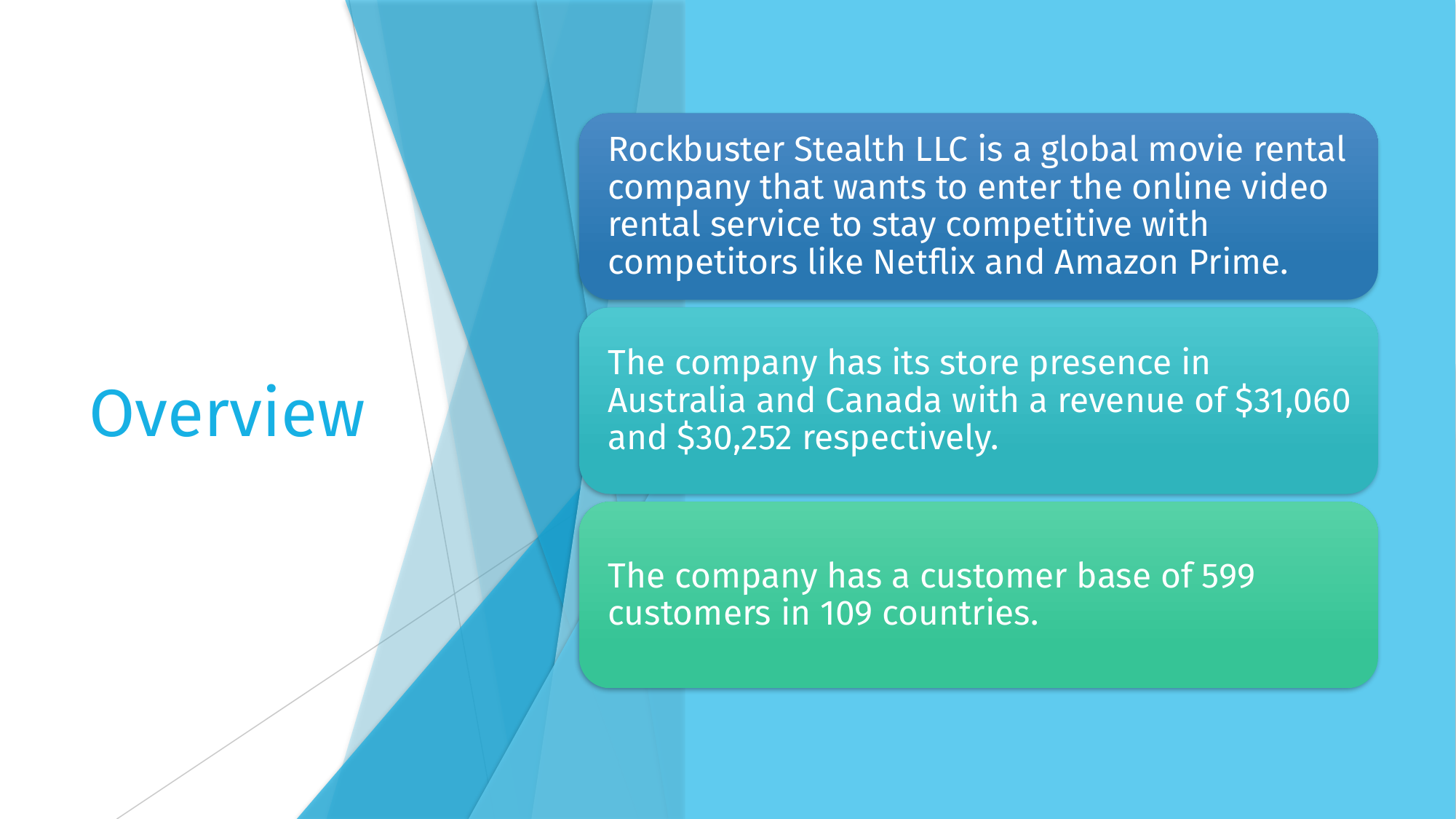

Rockbuster Stealth LLC is a global movie rental company that wants to enter the online video rental service to stay competitive with competitors like Netflix and Amazon Prime.
The company has its store presence in Australia and Canada with a revenue of $31,060 and $30,252 respectively.
The company has a customer base of 599 customers in 109 countries.
# Overview